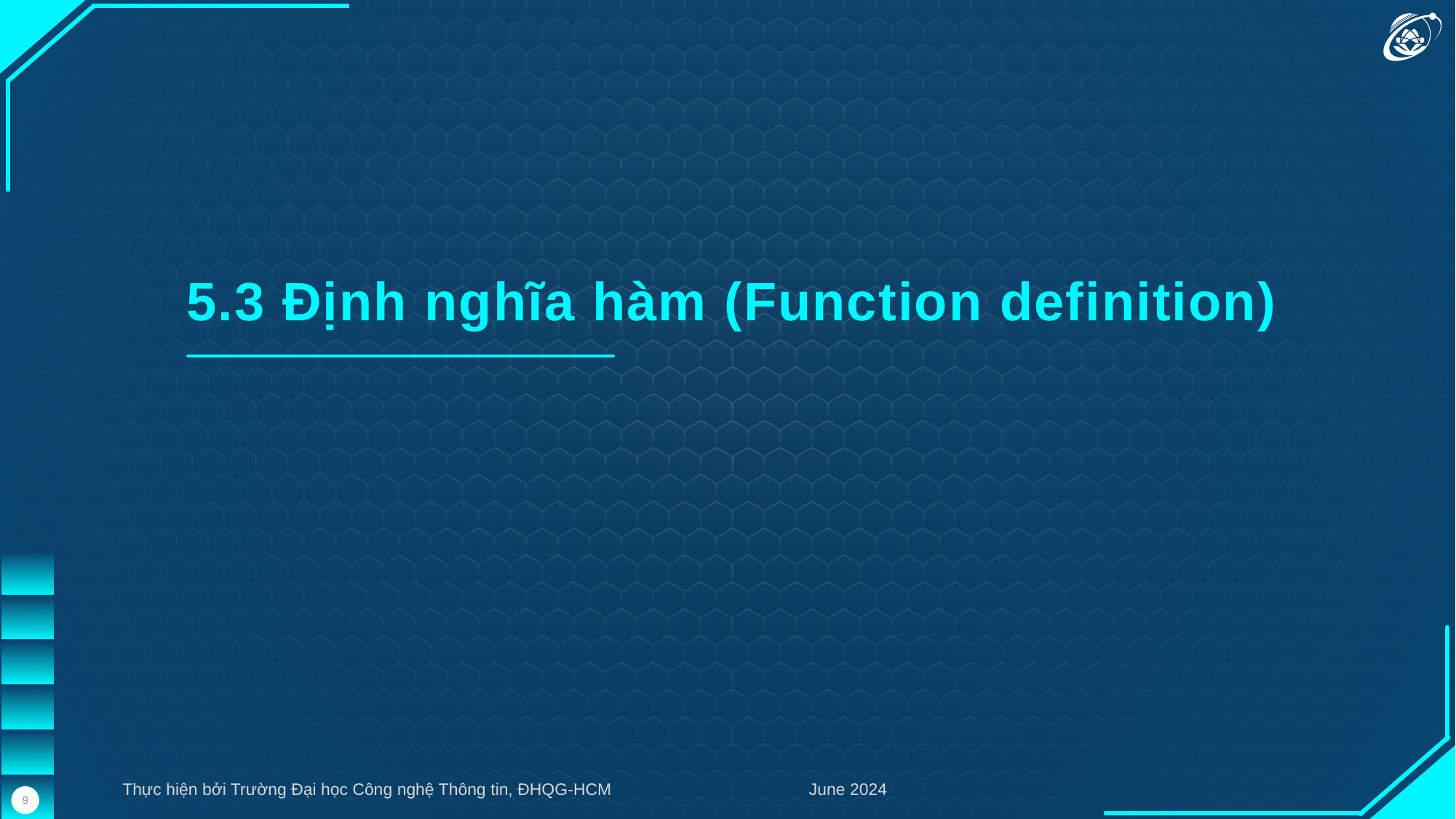

5.3 Định nghĩa hàm (Function definition)

Thực hiện bởi Trường Đại học Công nghệ Thông tin, ĐHQG-HCM
June 2024
9